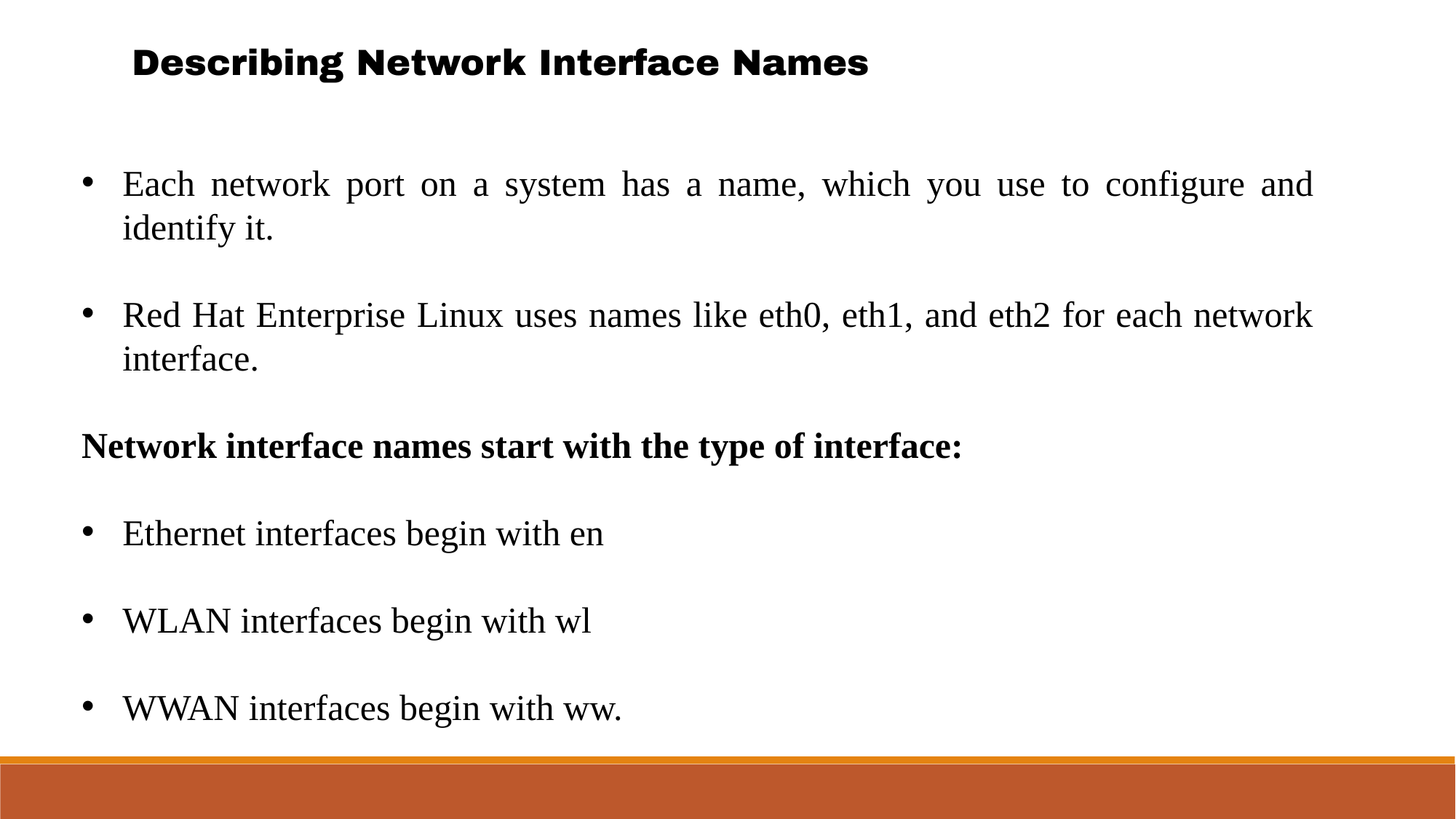

Describing Network Interface Names
Each network port on a system has a name, which you use to configure and identify it.

Red Hat Enterprise Linux uses names like eth0, eth1, and eth2 for each network interface.

Network interface names start with the type of interface:

Ethernet interfaces begin with en

WLAN interfaces begin with wl

WWAN interfaces begin with ww.